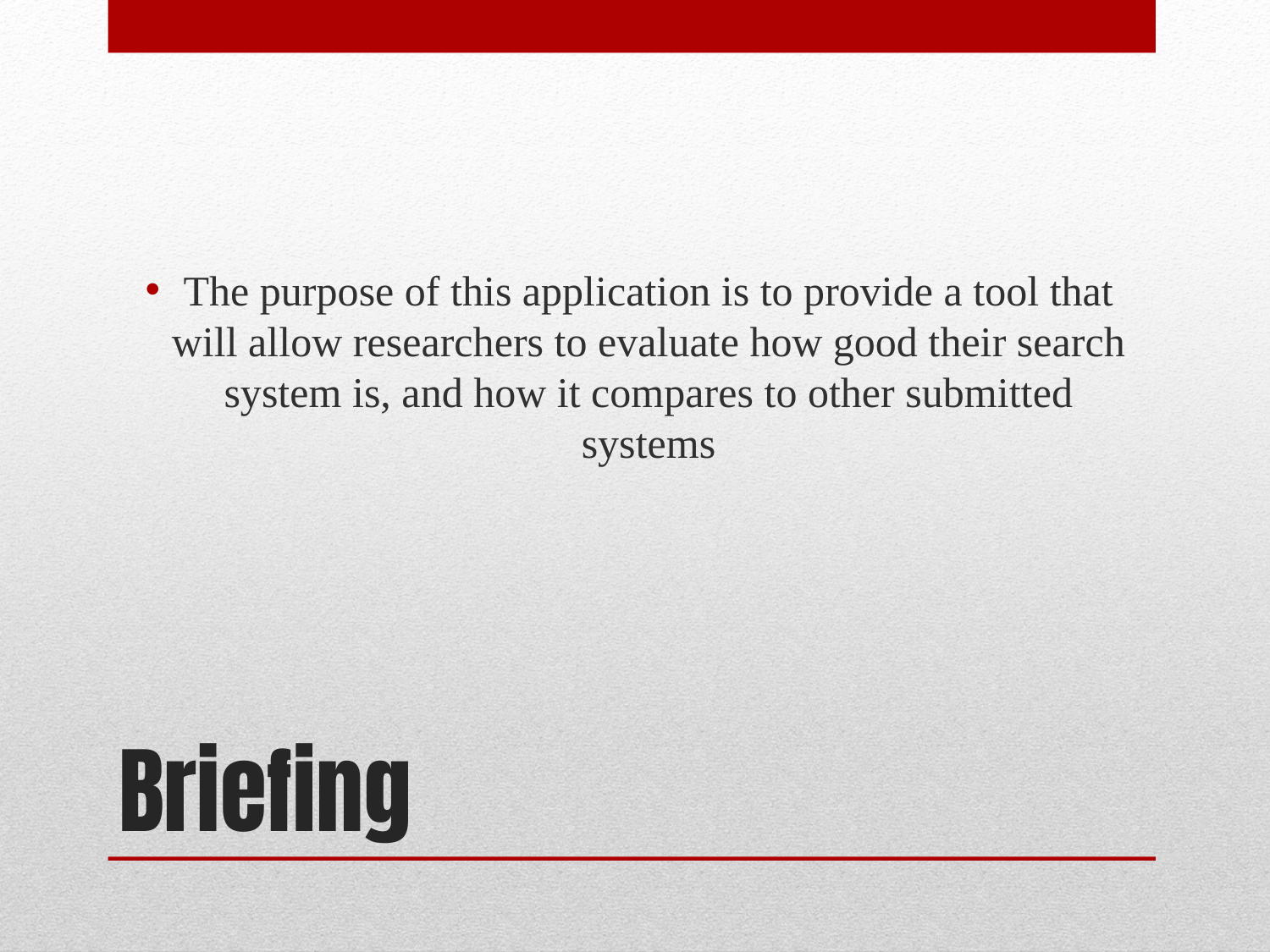

The purpose of this application is to provide a tool that will allow researchers to evaluate how good their search system is, and how it compares to other submitted systems
# Briefing